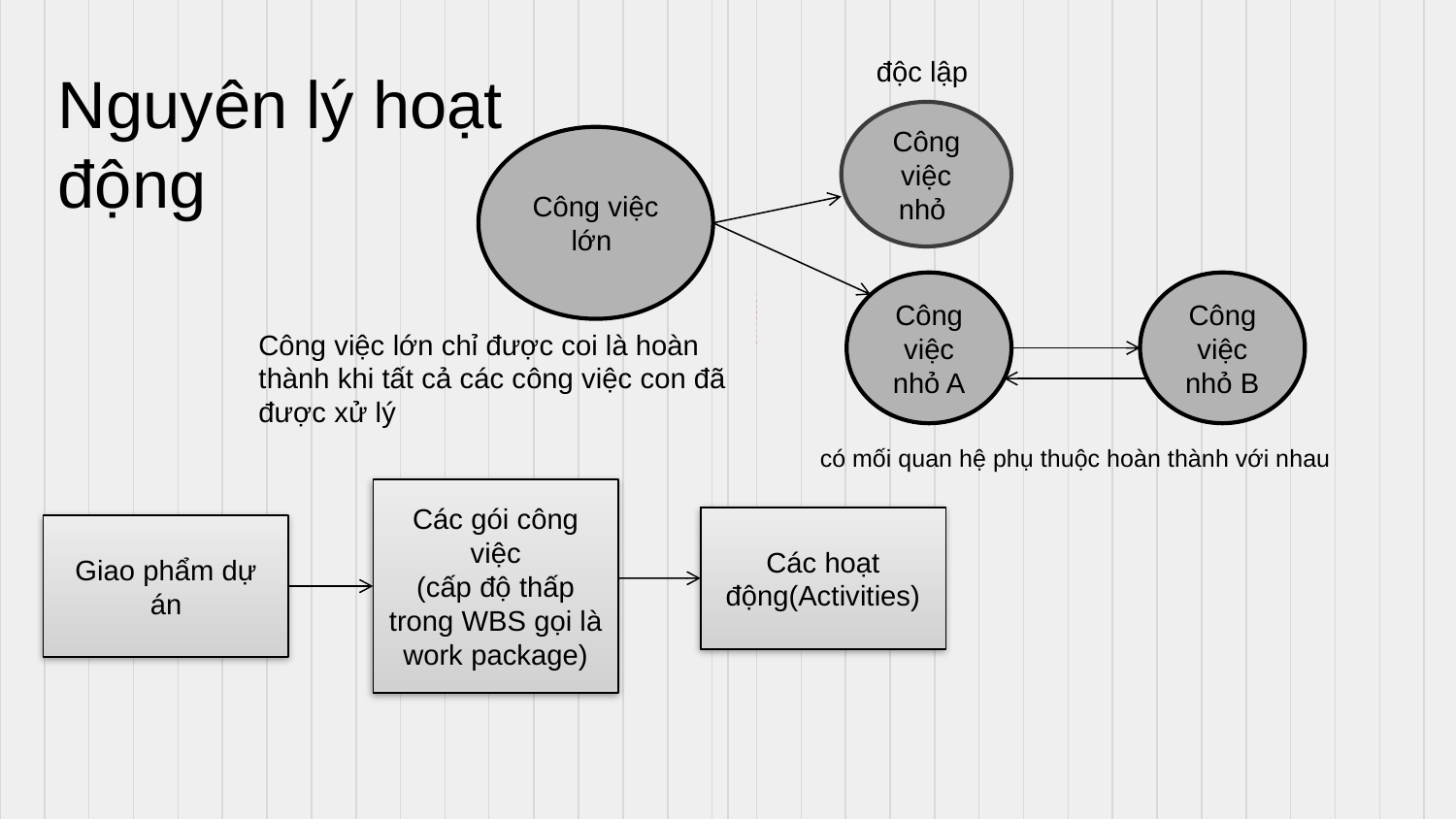

# Nguyên lý hoạt động
độc lập
Công việc nhỏ
Công việc lớn
Công việc nhỏ A
Công việc nhỏ B
Công việc lớn chỉ được coi là hoàn thành khi tất cả các công việc con đã được xử lý
có mối quan hệ phụ thuộc hoàn thành với nhau
Các gói công việc
(cấp độ thấp trong WBS gọi là work package)
Các hoạt động(Activities)
Giao phẩm dự án